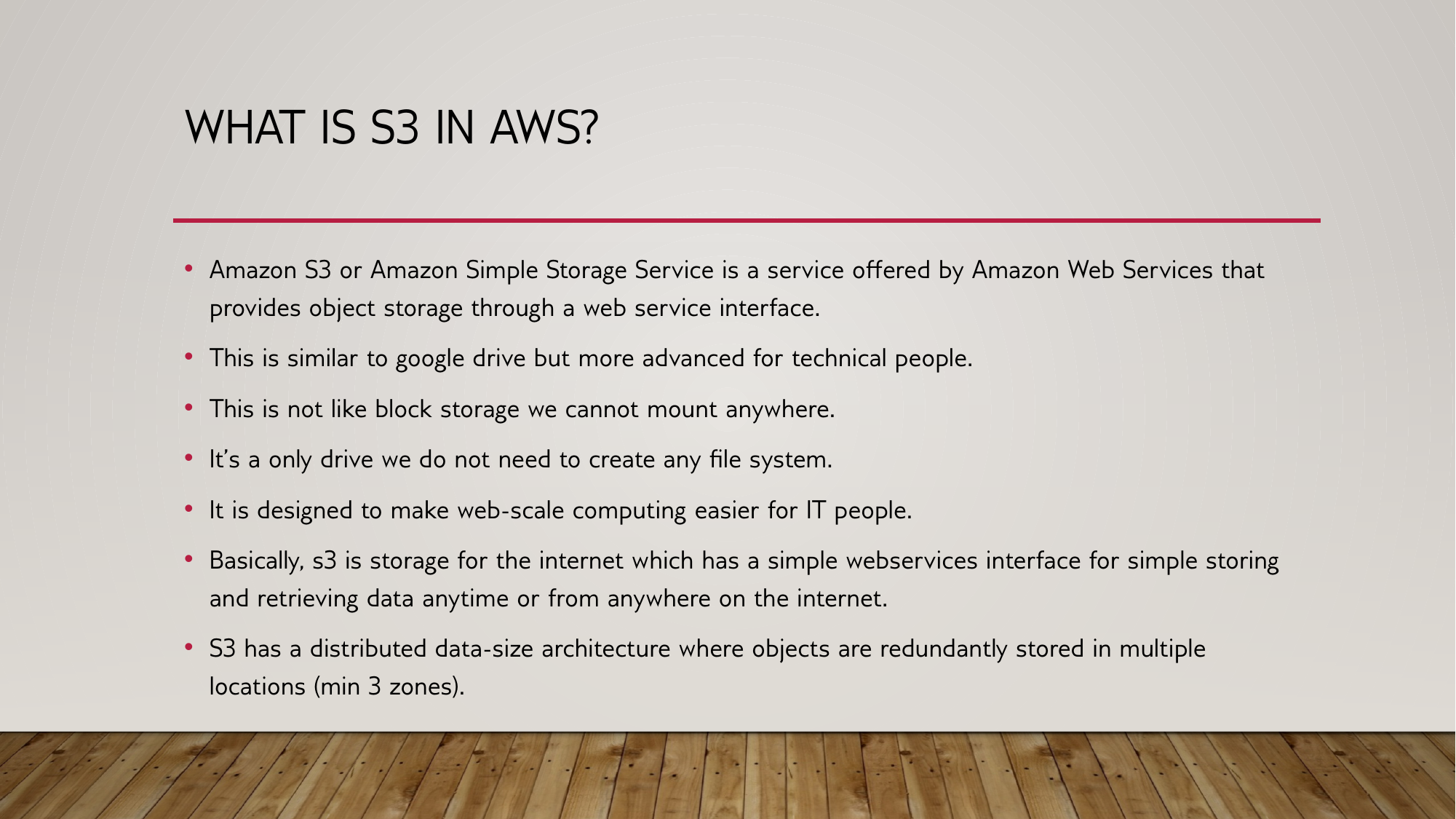

# what is s3 in aws?
Amazon S3 or Amazon Simple Storage Service is a service offered by Amazon Web Services that provides object storage through a web service interface.
This is similar to google drive but more advanced for technical people.
This is not like block storage we cannot mount anywhere.
It’s a only drive we do not need to create any file system.
It is designed to make web-scale computing easier for IT people.
Basically, s3 is storage for the internet which has a simple webservices interface for simple storing and retrieving data anytime or from anywhere on the internet.
S3 has a distributed data-size architecture where objects are redundantly stored in multiple locations (min 3 zones).